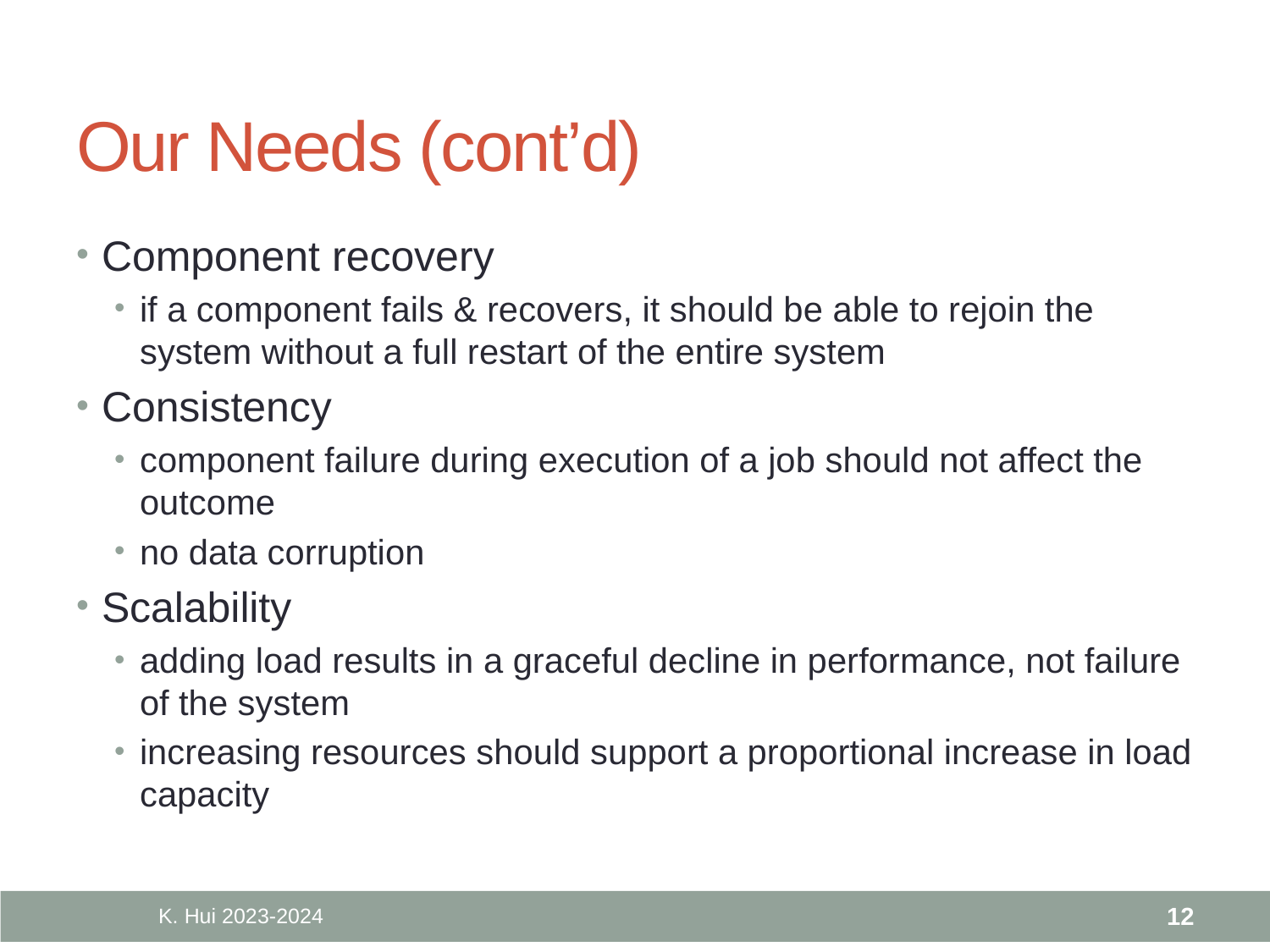

# Our Needs (cont’d)
Component recovery
if a component fails & recovers, it should be able to rejoin the system without a full restart of the entire system
Consistency
component failure during execution of a job should not affect the outcome
no data corruption
Scalability
adding load results in a graceful decline in performance, not failure of the system
increasing resources should support a proportional increase in load capacity
K. Hui 2023-2024
12